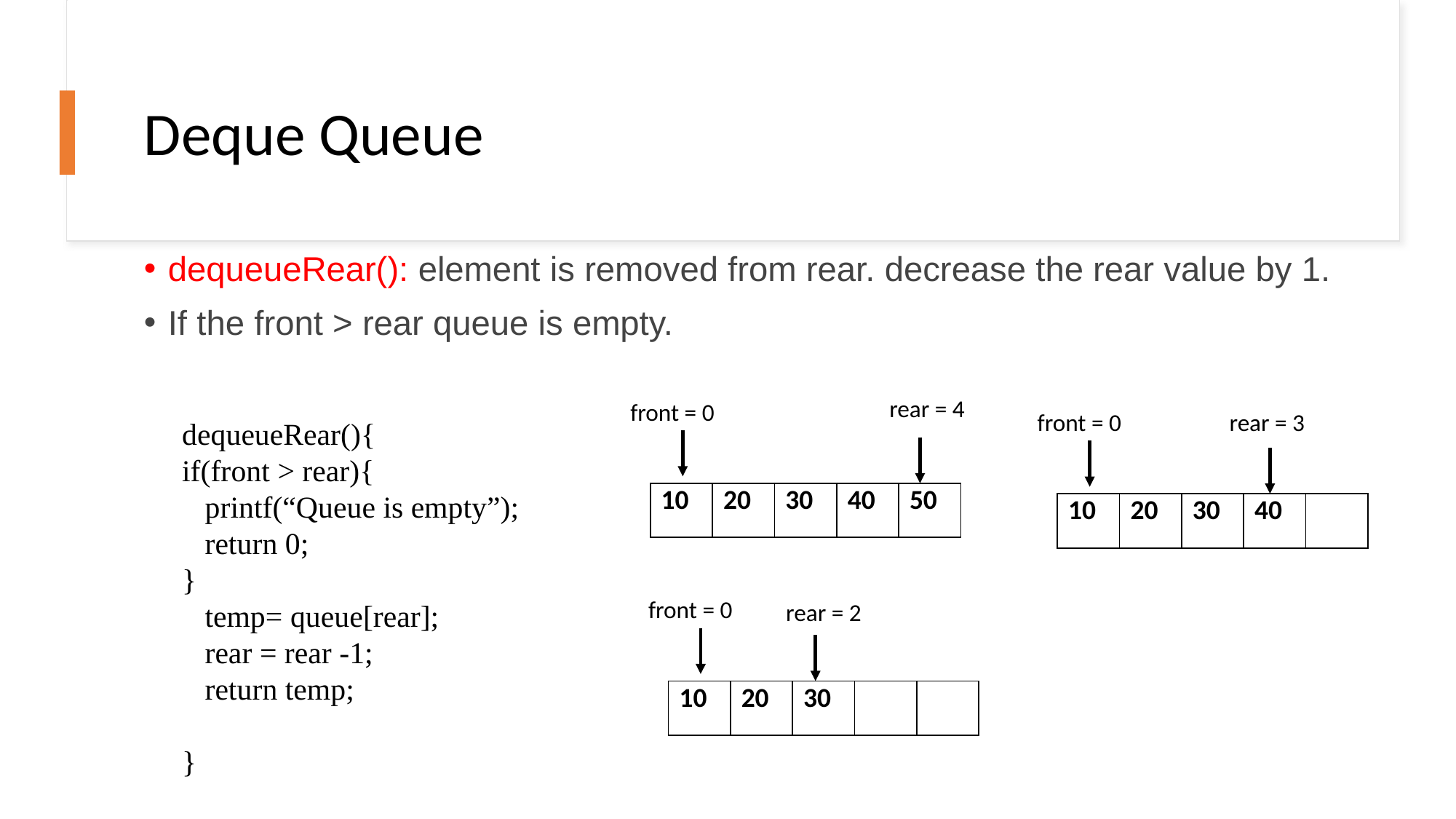

# Deque Queue

dequeueRear(): element is removed from rear. decrease the rear value by 1.
If the front > rear queue is empty.

rear = 4
front = 0
front = 0
rear = 3
dequeueRear(){
if(front > rear){
   printf(“Queue is empty”);
   return 0;
}
   temp= queue[rear];
   rear = rear -1;
   return temp;

}
| 10 | 20 | 30 | 40 | 50 |
| --- | --- | --- | --- | --- |
| 10 | 20 | 30 | 40 |  |
| --- | --- | --- | --- | --- |
front = 0
rear = 2
| 10 | 20 | 30 |  |  |
| --- | --- | --- | --- | --- |